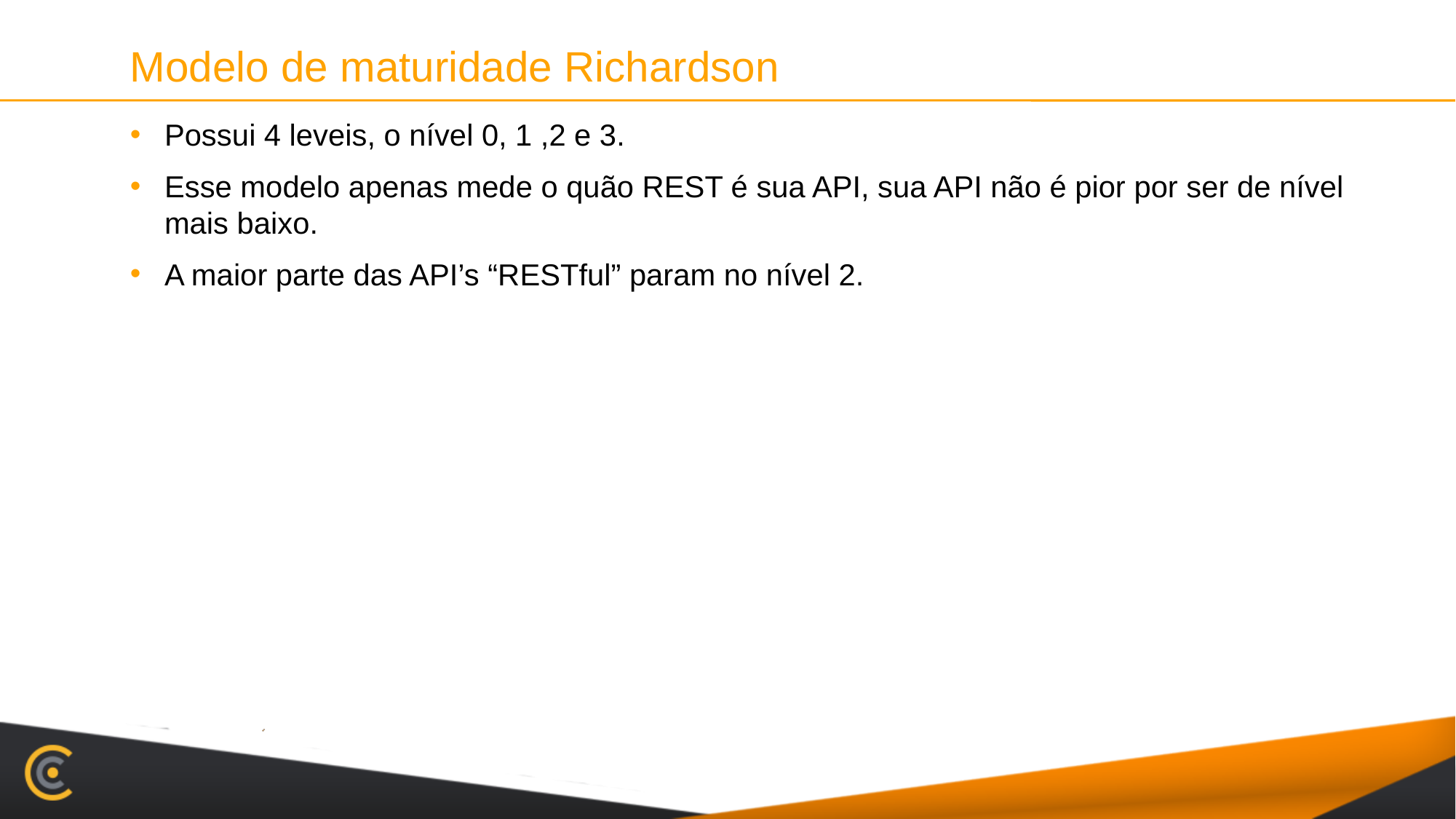

# Modelo de maturidade Richardson
Possui 4 leveis, o nível 0, 1 ,2 e 3.
Esse modelo apenas mede o quão REST é sua API, sua API não é pior por ser de nível mais baixo.
A maior parte das API’s “RESTful” param no nível 2.